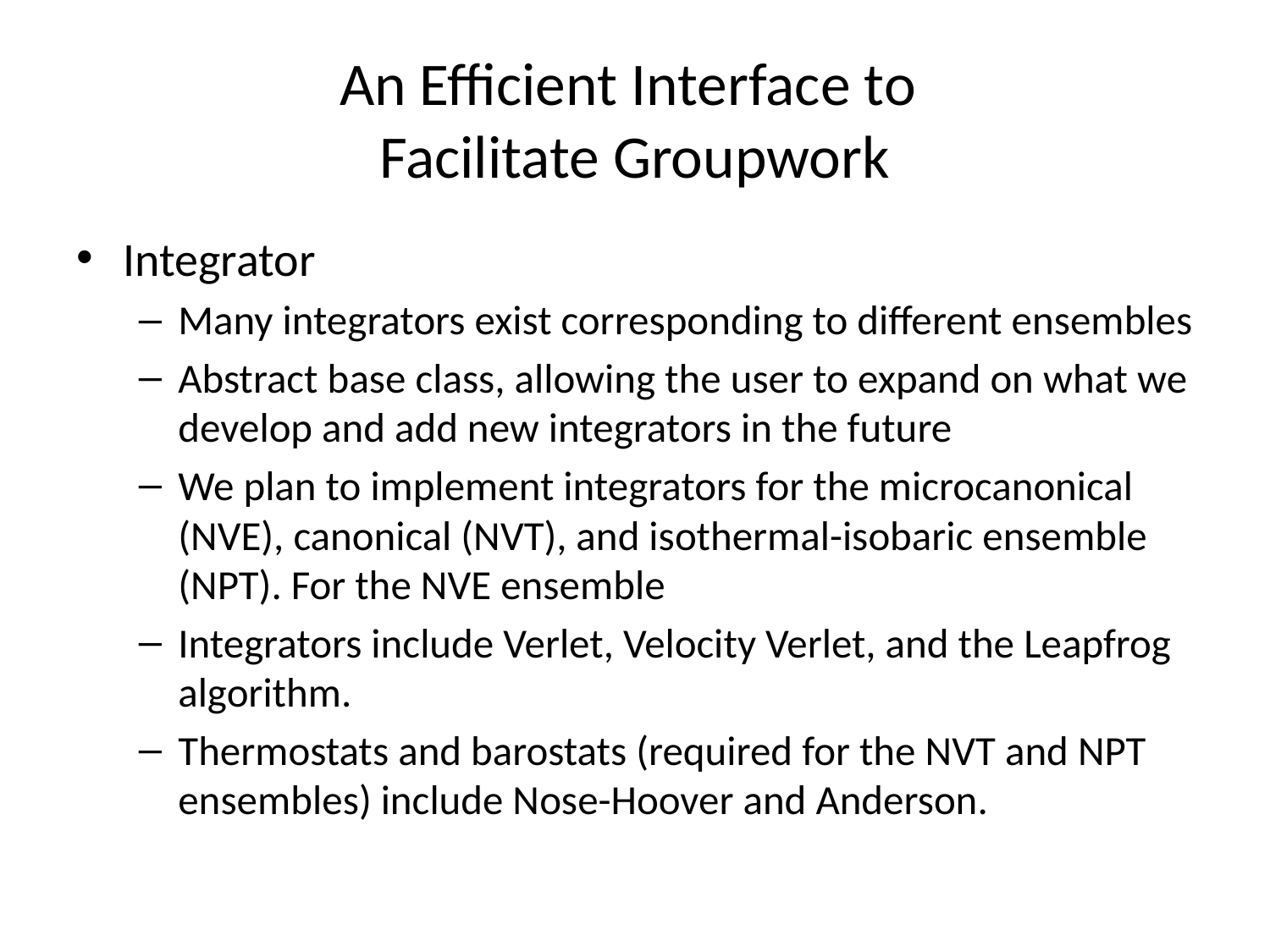

# An Efficient Interface to Facilitate Groupwork
Integrator
Many integrators exist corresponding to different ensembles
Abstract base class, allowing the user to expand on what we develop and add new integrators in the future
We plan to implement integrators for the microcanonical (NVE), canonical (NVT), and isothermal-isobaric ensemble (NPT). For the NVE ensemble
Integrators include Verlet, Velocity Verlet, and the Leapfrog algorithm.
Thermostats and barostats (required for the NVT and NPT ensembles) include Nose-Hoover and Anderson.